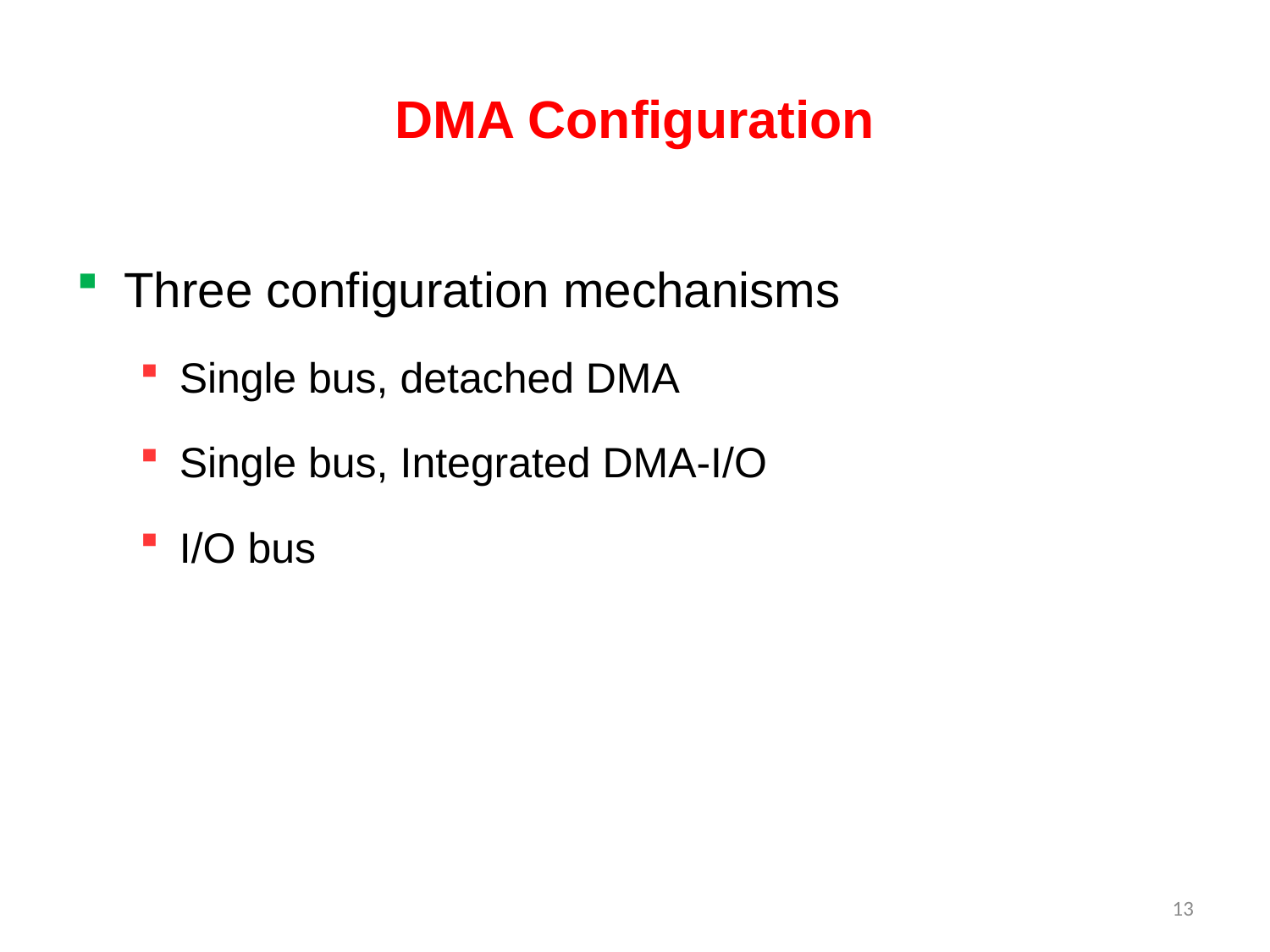

# DMA Configuration
Three configuration mechanisms
Single bus, detached DMA
Single bus, Integrated DMA-I/O
I/O bus
13